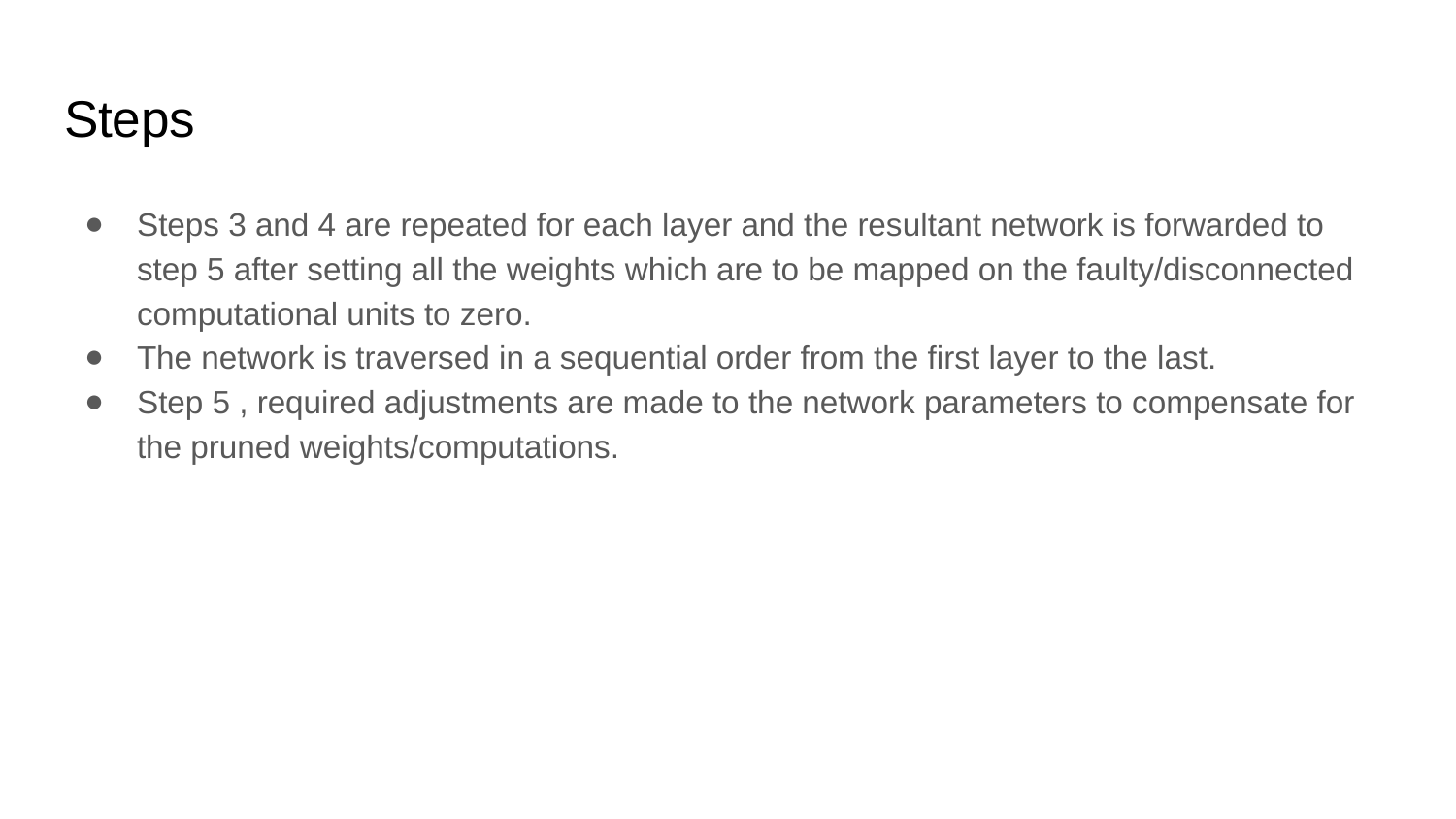

# Steps
Steps 3 and 4 are repeated for each layer and the resultant network is forwarded to step 5 after setting all the weights which are to be mapped on the faulty/disconnected computational units to zero.
The network is traversed in a sequential order from the first layer to the last.
Step 5 , required adjustments are made to the network parameters to compensate for the pruned weights/computations.